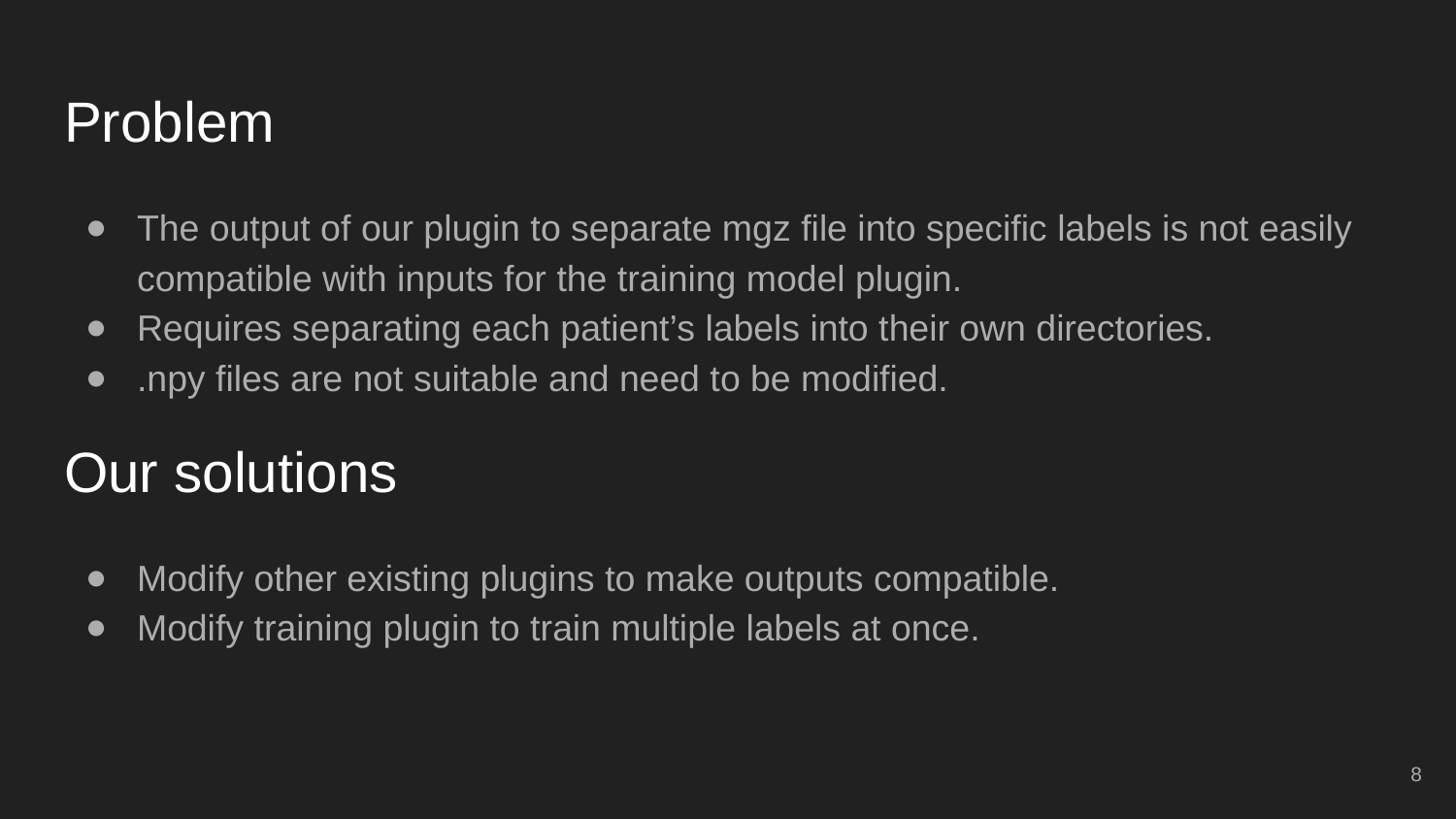

# Problem
The output of our plugin to separate mgz file into specific labels is not easily compatible with inputs for the training model plugin.
Requires separating each patient’s labels into their own directories.
.npy files are not suitable and need to be modified.
Our solutions
Modify other existing plugins to make outputs compatible.
Modify training plugin to train multiple labels at once.
8